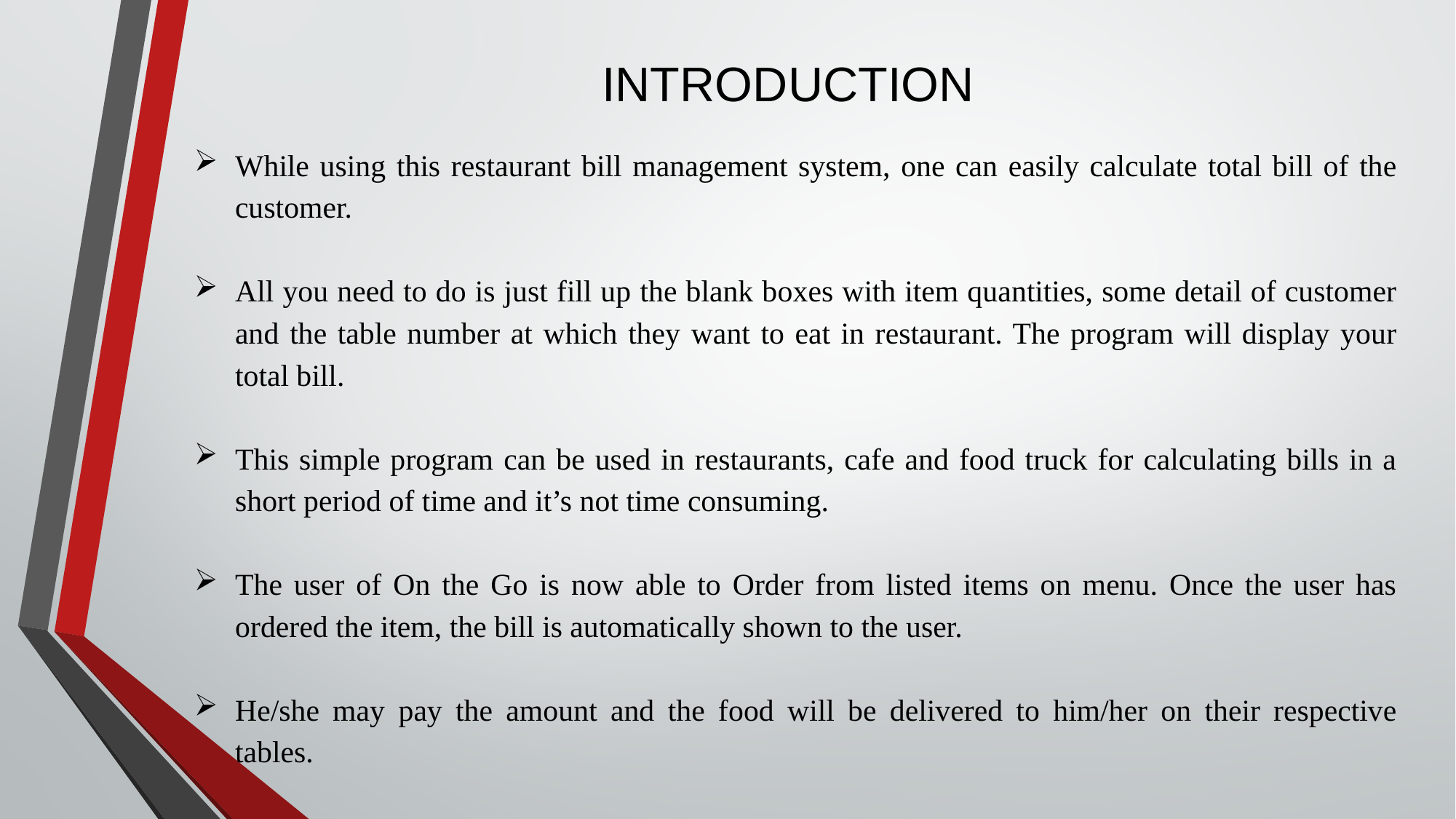

INTRODUCTION
While using this restaurant bill management system, one can easily calculate total bill of the customer.

All you need to do is just fill up the blank boxes with item quantities, some detail of customer and the table number at which they want to eat in restaurant. The program will display your total bill.

This simple program can be used in restaurants, cafe and food truck for calculating bills in a short period of time and it’s not time consuming.

The user of On the Go is now able to Order from listed items on menu. Once the user has ordered the item, the bill is automatically shown to the user.

He/she may pay the amount and the food will be delivered to him/her on their respective tables.